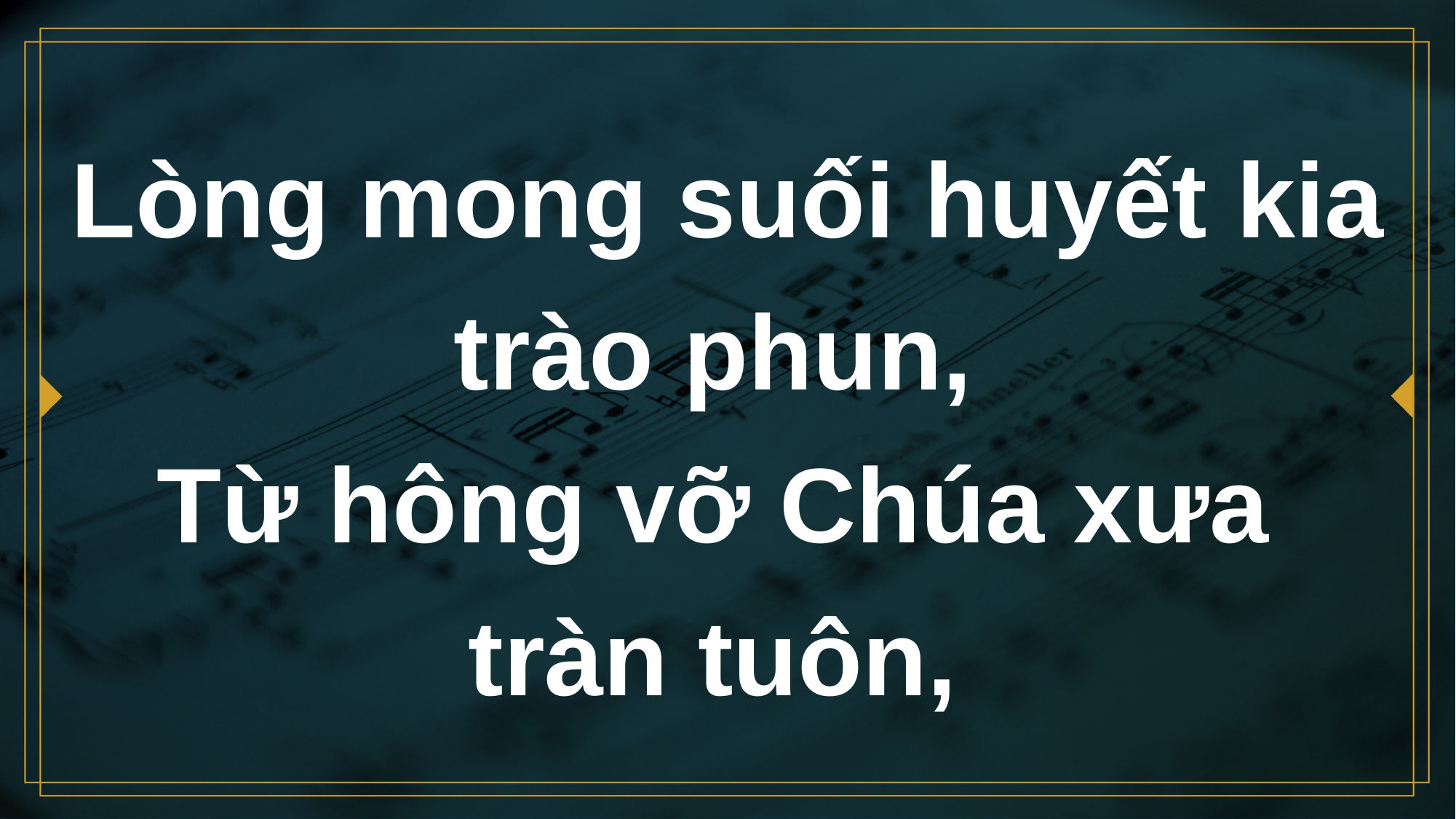

# Lòng mong suối huyết kia trào phun, Từ hông vỡ Chúa xưa tràn tuôn,